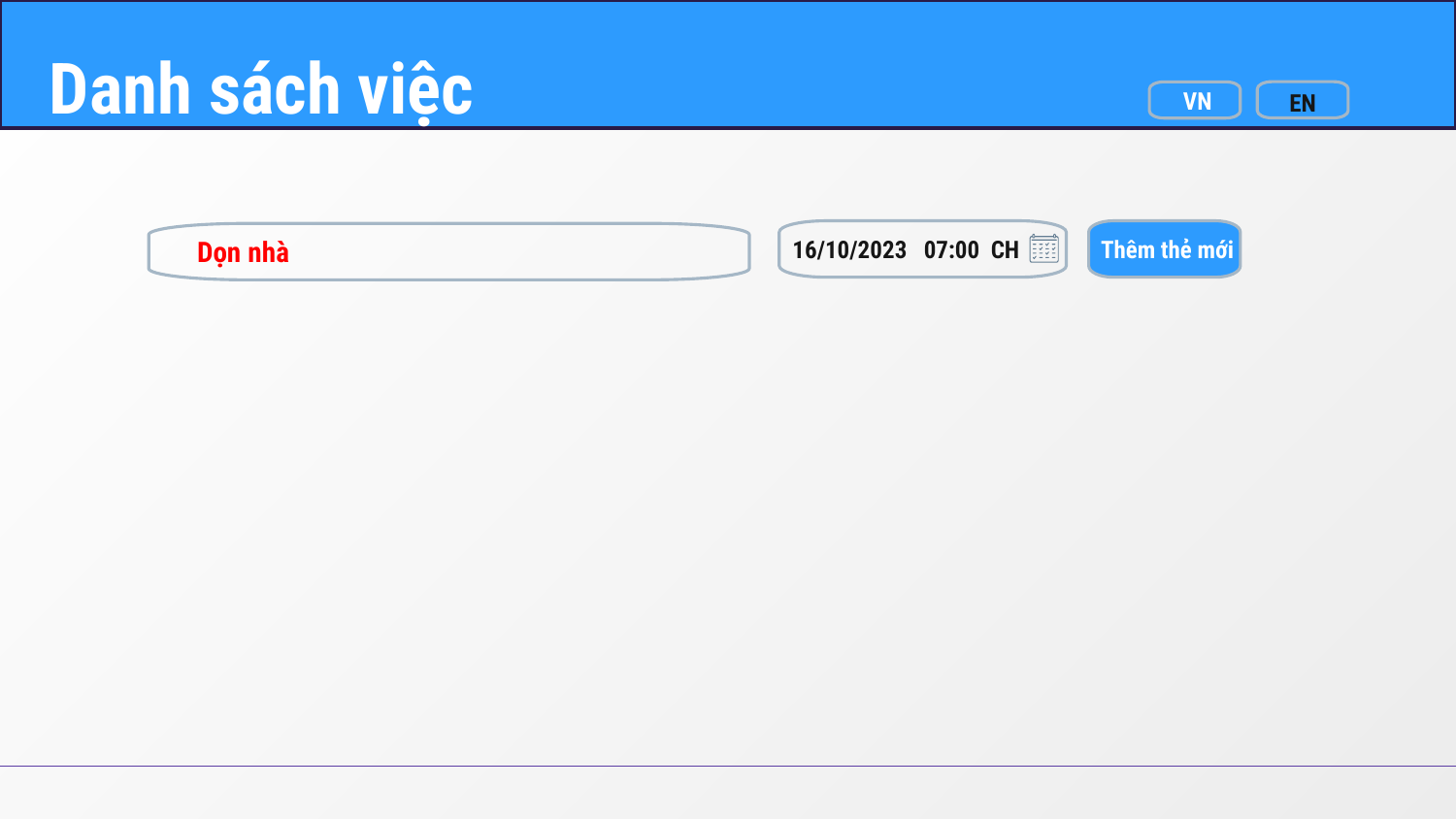

Danh sách việc
VN
EN

16/10/2023   07:00  CH
Dọn nhà
Thêm thẻ mới